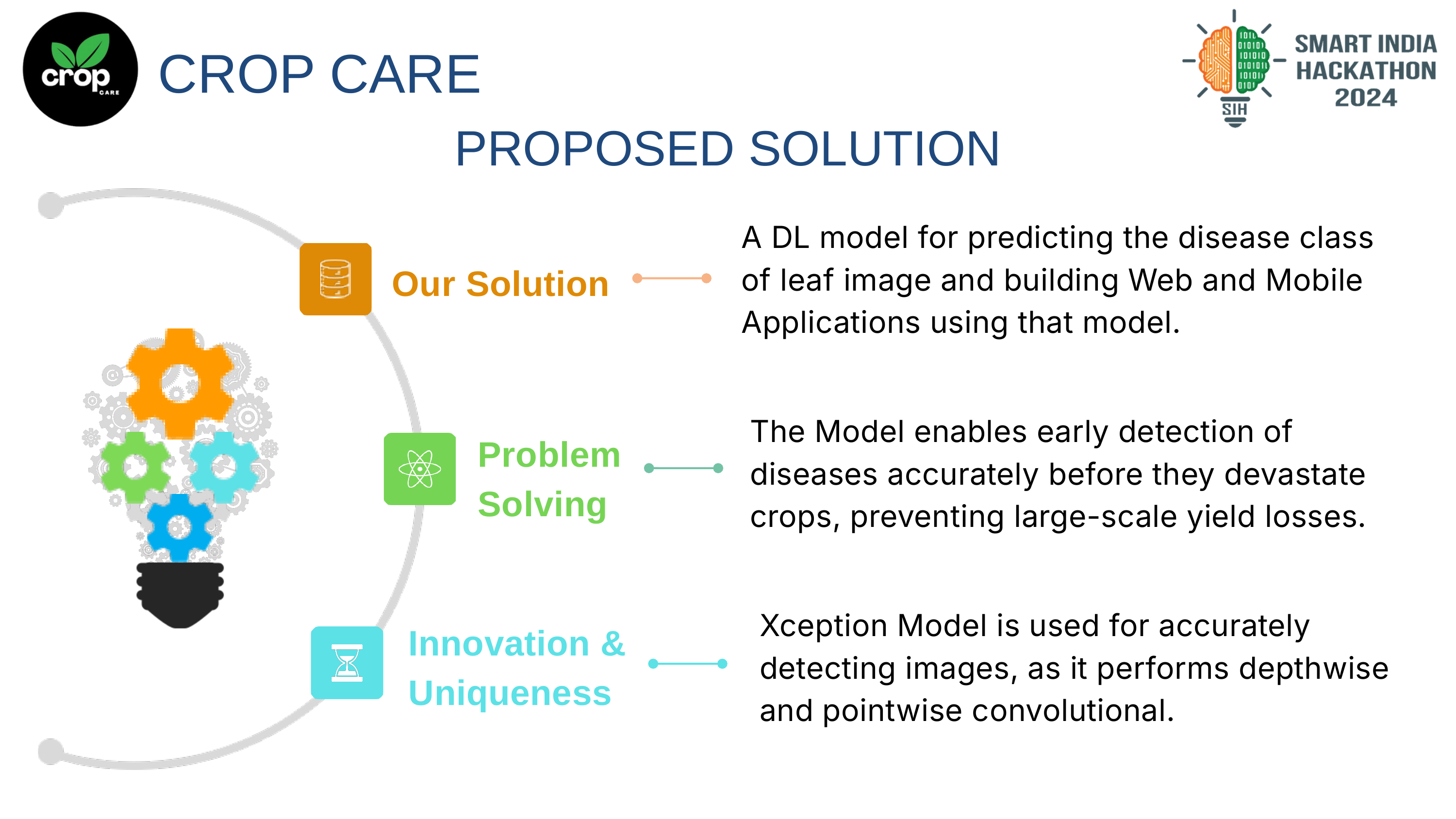

CROP CARE
PROPOSED SOLUTION

A DL model for predicting the disease class of leaf image and building Web and Mobile Applications using that model.

Our Solution

The Model enables early detection of diseases accurately before they devastate crops, preventing large-scale yield losses.
Problem Solving

Xception Model is used for accurately detecting images, as it performs depthwise and pointwise convolutional.
Innovation & Uniqueness